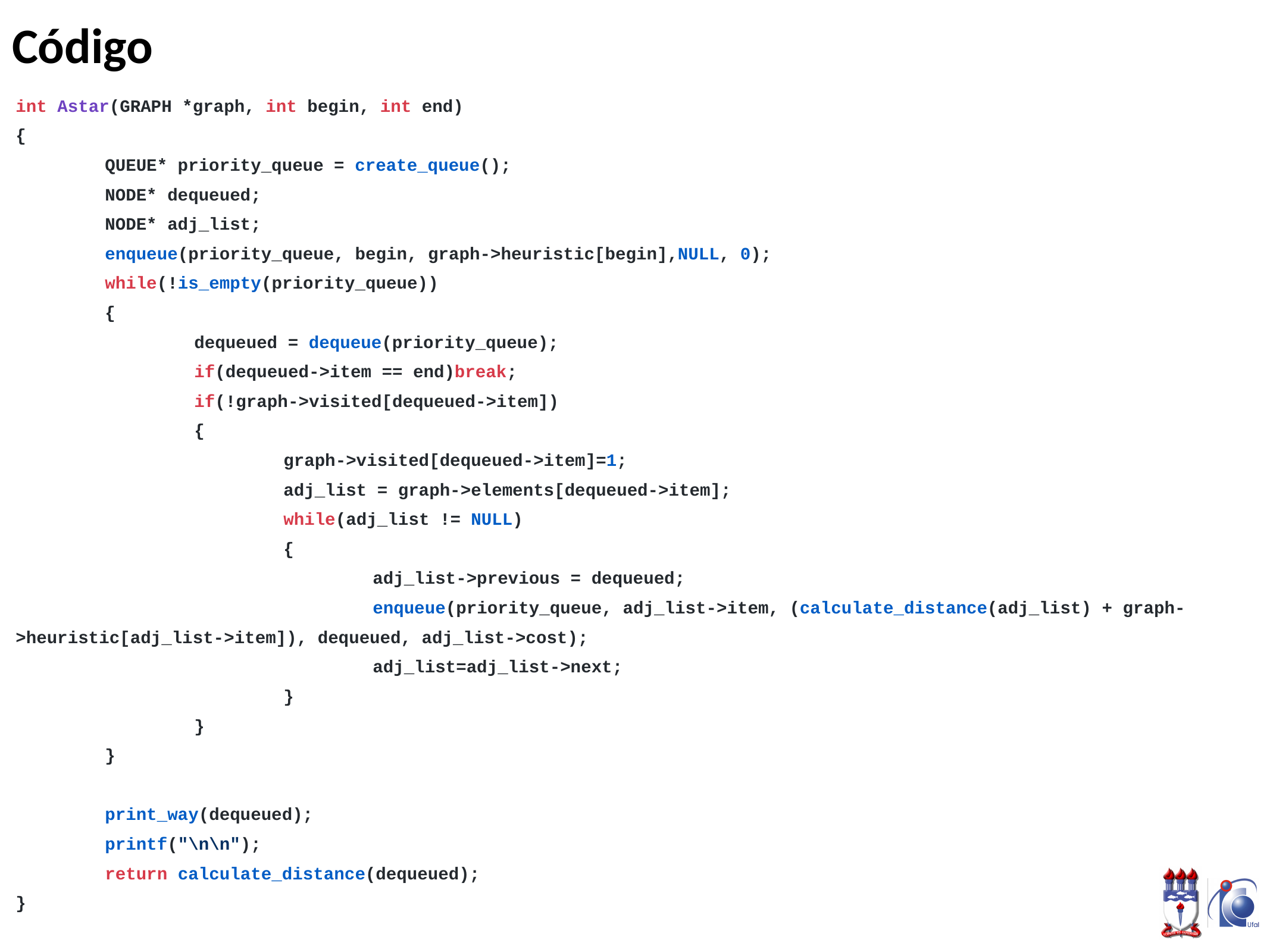

# Código
int Astar(GRAPH *graph, int begin, int end)
{
	QUEUE* priority_queue = create_queue();
	NODE* dequeued;
	NODE* adj_list;
	enqueue(priority_queue, begin, graph->heuristic[begin],NULL, 0);
	while(!is_empty(priority_queue))
	{
		dequeued = dequeue(priority_queue);
		if(dequeued->item == end)break;
		if(!graph->visited[dequeued->item])
		{
			graph->visited[dequeued->item]=1;
			adj_list = graph->elements[dequeued->item];
			while(adj_list != NULL)
			{
				adj_list->previous = dequeued;
				enqueue(priority_queue, adj_list->item, (calculate_distance(adj_list) + graph->heuristic[adj_list->item]), dequeued, adj_list->cost);
				adj_list=adj_list->next;
			}
		}
	}

	print_way(dequeued);
	printf("\n\n");
	return calculate_distance(dequeued);
}